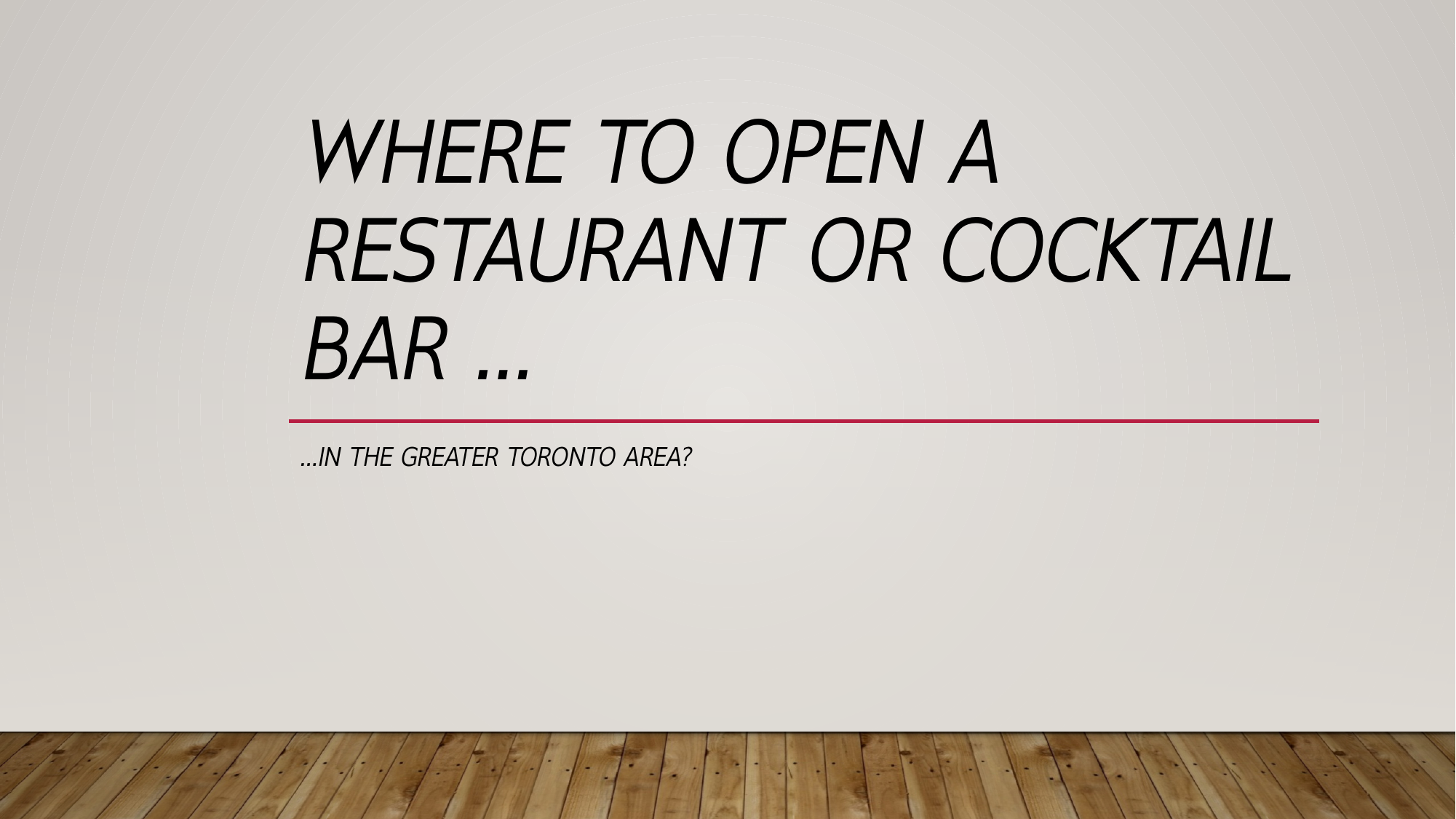

# Where to open a restaurant or cocktail bar …
…in the Greater Toronto Area?